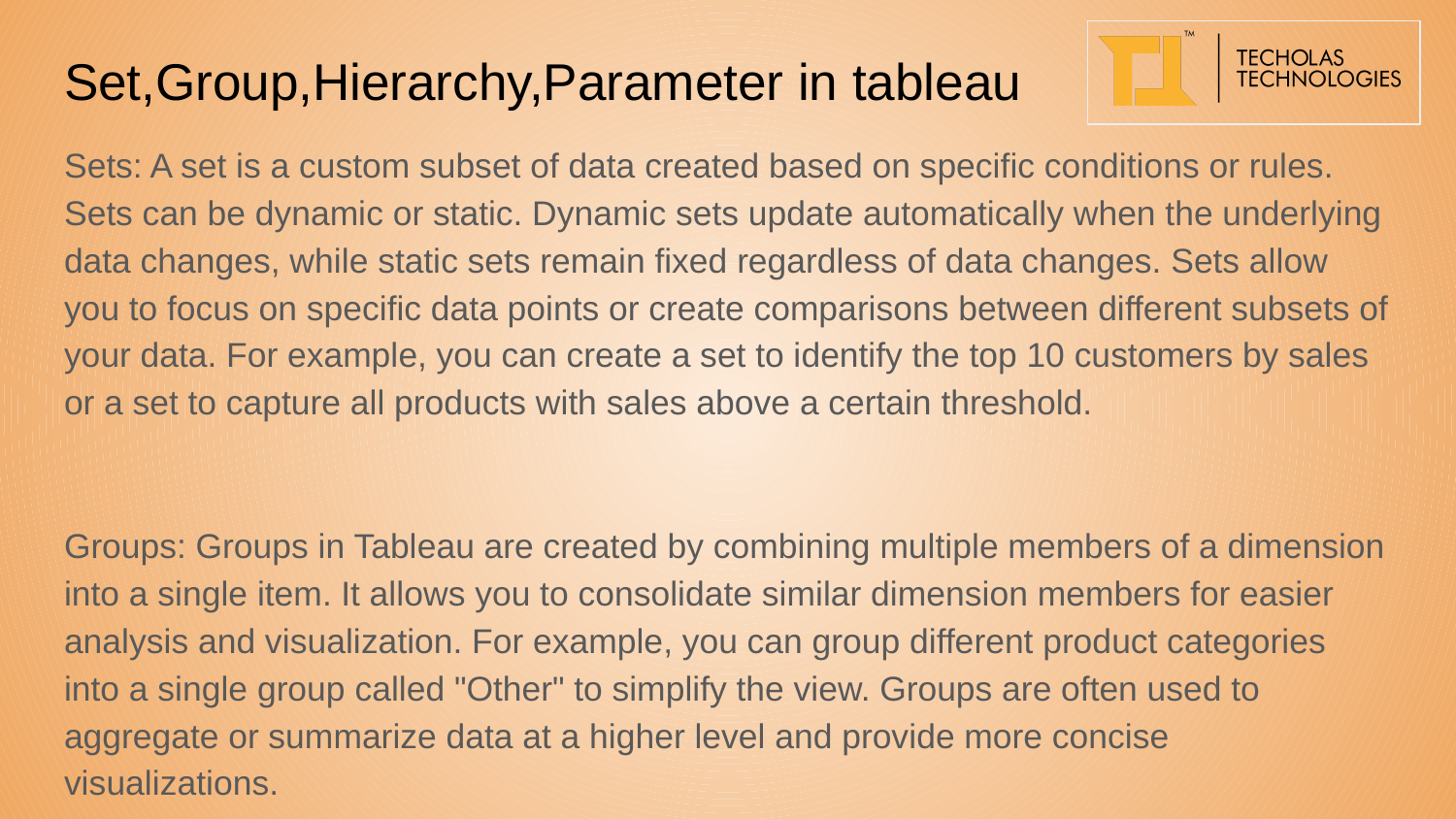

# Set,Group,Hierarchy,Parameter in tableau
Sets: A set is a custom subset of data created based on specific conditions or rules. Sets can be dynamic or static. Dynamic sets update automatically when the underlying data changes, while static sets remain fixed regardless of data changes. Sets allow you to focus on specific data points or create comparisons between different subsets of your data. For example, you can create a set to identify the top 10 customers by sales or a set to capture all products with sales above a certain threshold.

Groups: Groups in Tableau are created by combining multiple members of a dimension into a single item. It allows you to consolidate similar dimension members for easier analysis and visualization. For example, you can group different product categories into a single group called "Other" to simplify the view. Groups are often used to aggregate or summarize data at a higher level and provide more concise visualizations.